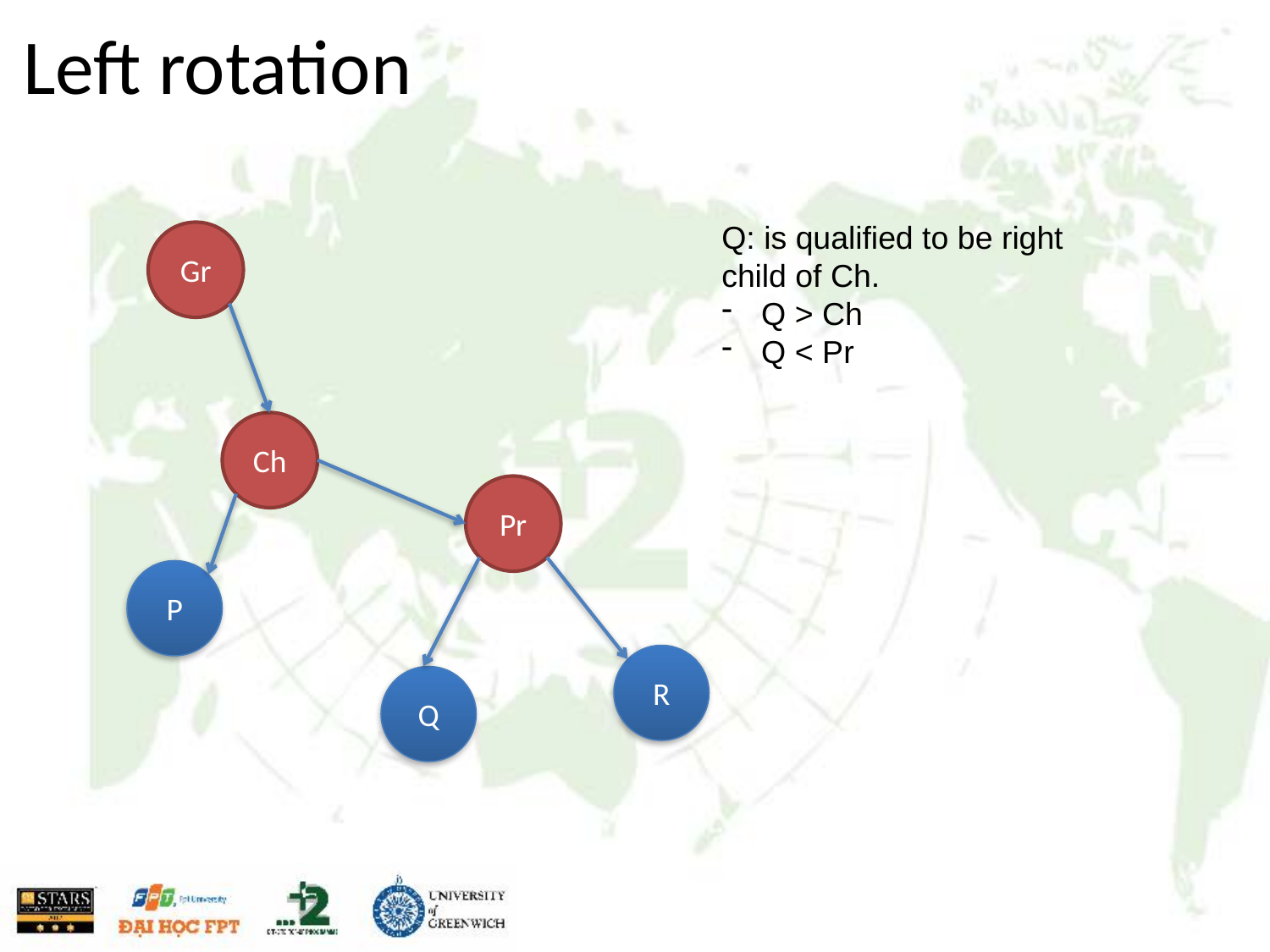

# Left rotation
Q: is qualified to be right child of Ch.
Q > Ch
Q < Pr
Gr
Ch
Pr
P
R
Q